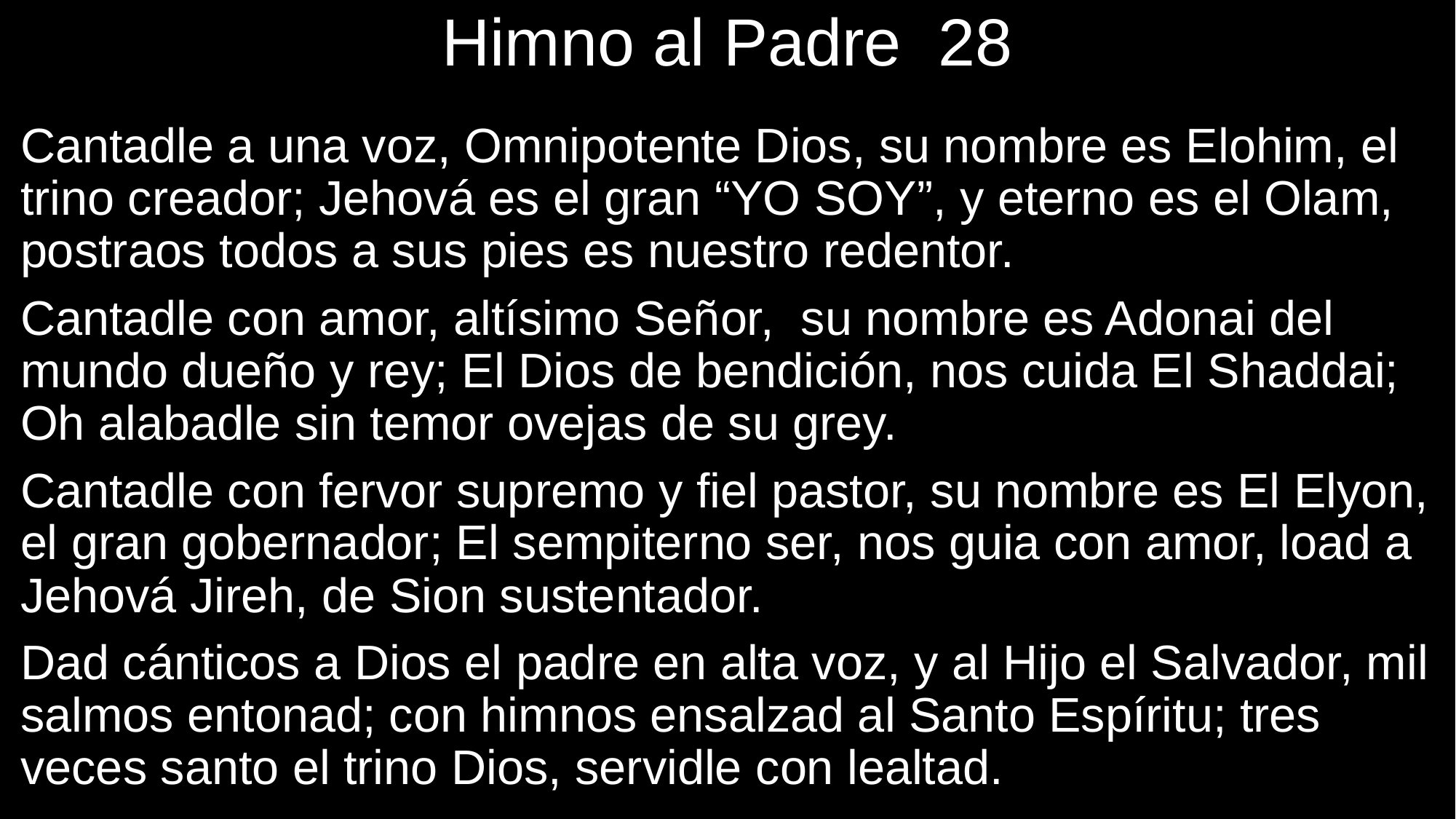

# Himno al Padre  28
Cantadle a una voz, Omnipotente Dios, su nombre es Elohim, el trino creador; Jehová es el gran “YO SOY”, y eterno es el Olam, postraos todos a sus pies es nuestro redentor.
Cantadle con amor, altísimo Señor,  su nombre es Adonai del mundo dueño y rey; El Dios de bendición, nos cuida El Shaddai; Oh alabadle sin temor ovejas de su grey.
Cantadle con fervor supremo y fiel pastor, su nombre es El Elyon, el gran gobernador; El sempiterno ser, nos guia con amor, load a Jehová Jireh, de Sion sustentador.
Dad cánticos a Dios el padre en alta voz, y al Hijo el Salvador, mil salmos entonad; con himnos ensalzad al Santo Espíritu; tres veces santo el trino Dios, servidle con lealtad.